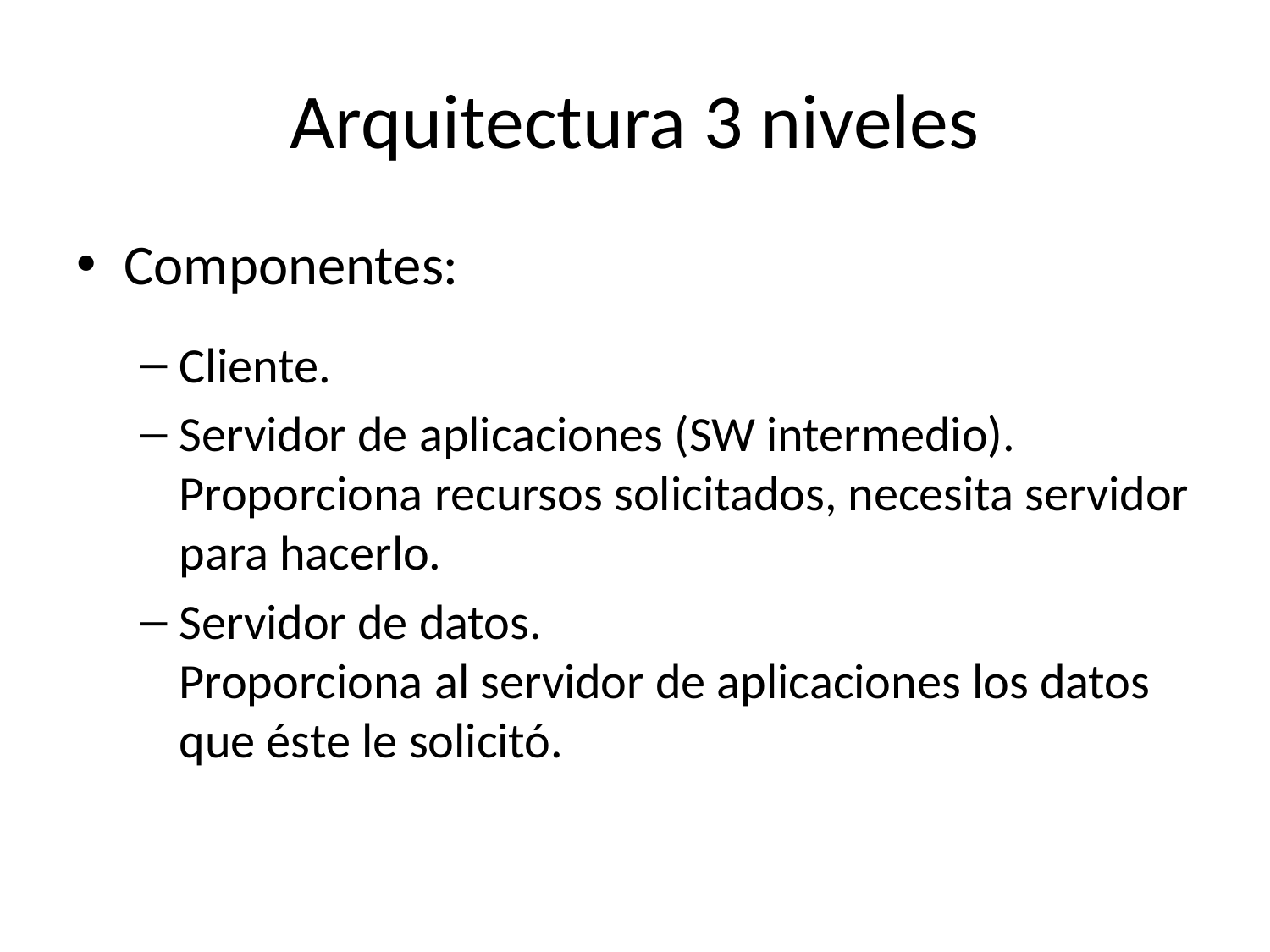

# Arquitectura 3 niveles
Componentes:

Cliente.
Servidor de aplicaciones (SW intermedio). Proporciona recursos solicitados, necesita servidor para hacerlo.
Servidor de datos.
Proporciona al servidor de aplicaciones los datos que éste le solicitó.